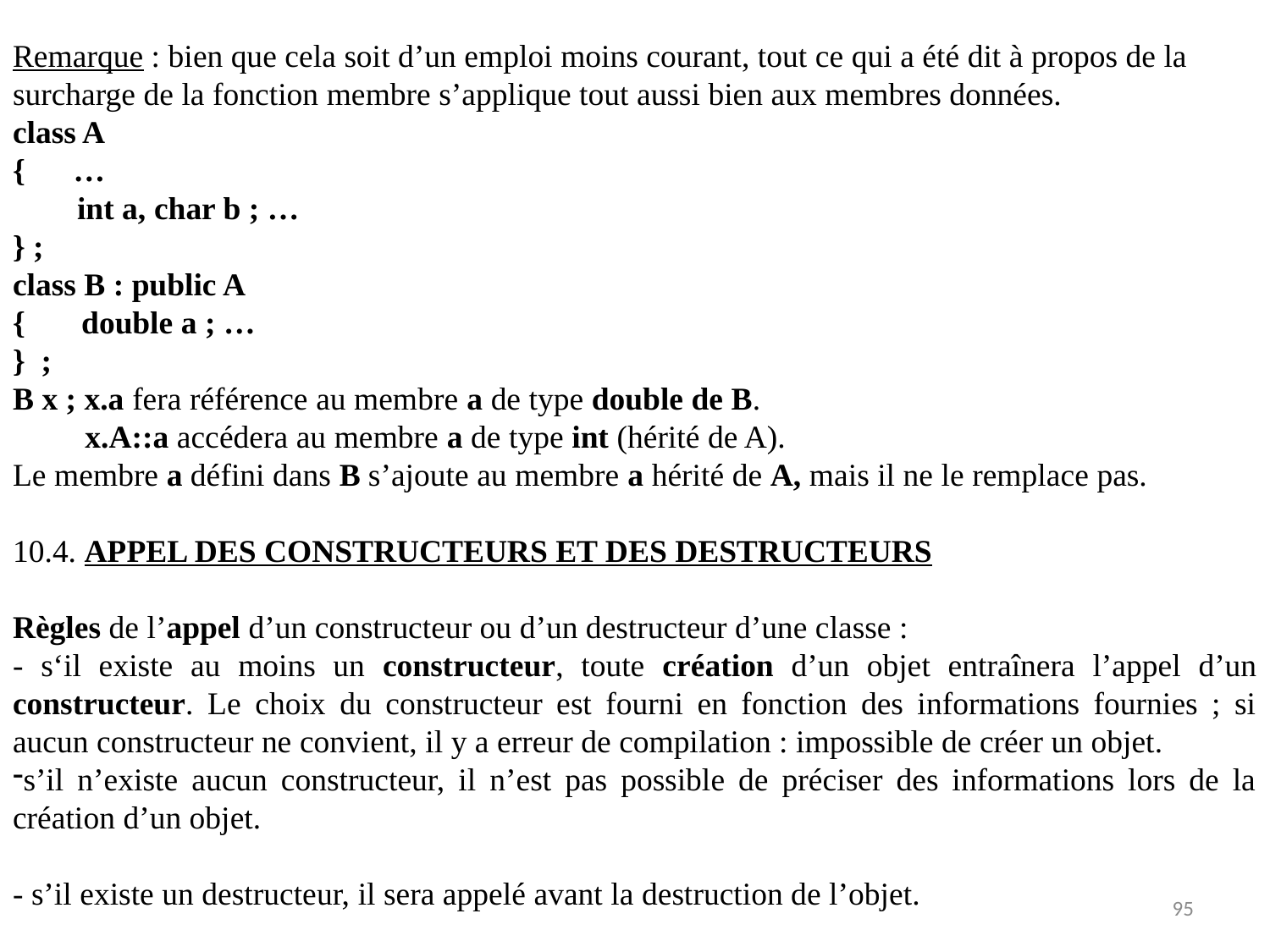

Remarque : bien que cela soit d’un emploi moins courant, tout ce qui a été dit à propos de la surcharge de la fonction membre s’applique tout aussi bien aux membres données.
class A
{      …
        int a, char b ; …
} ;
class B : public A
{       double a ; …
}  ;
B x ; x.a fera référence au membre a de type double de B.
         x.A::a accédera au membre a de type int (hérité de A).
Le membre a défini dans B s’ajoute au membre a hérité de A, mais il ne le remplace pas.

10.4. APPEL DES CONSTRUCTEURS ET DES DESTRUCTEURS

Règles de l’appel d’un constructeur ou d’un destructeur d’une classe :
- s‘il existe au moins un constructeur, toute création d’un objet entraînera l’appel d’un constructeur. Le choix du constructeur est fourni en fonction des informations fournies ; si aucun constructeur ne convient, il y a erreur de compilation : impossible de créer un objet.
s’il n’existe aucun constructeur, il n’est pas possible de préciser des informations lors de la création d’un objet.

- s’il existe un destructeur, il sera appelé avant la destruction de l’objet.
95